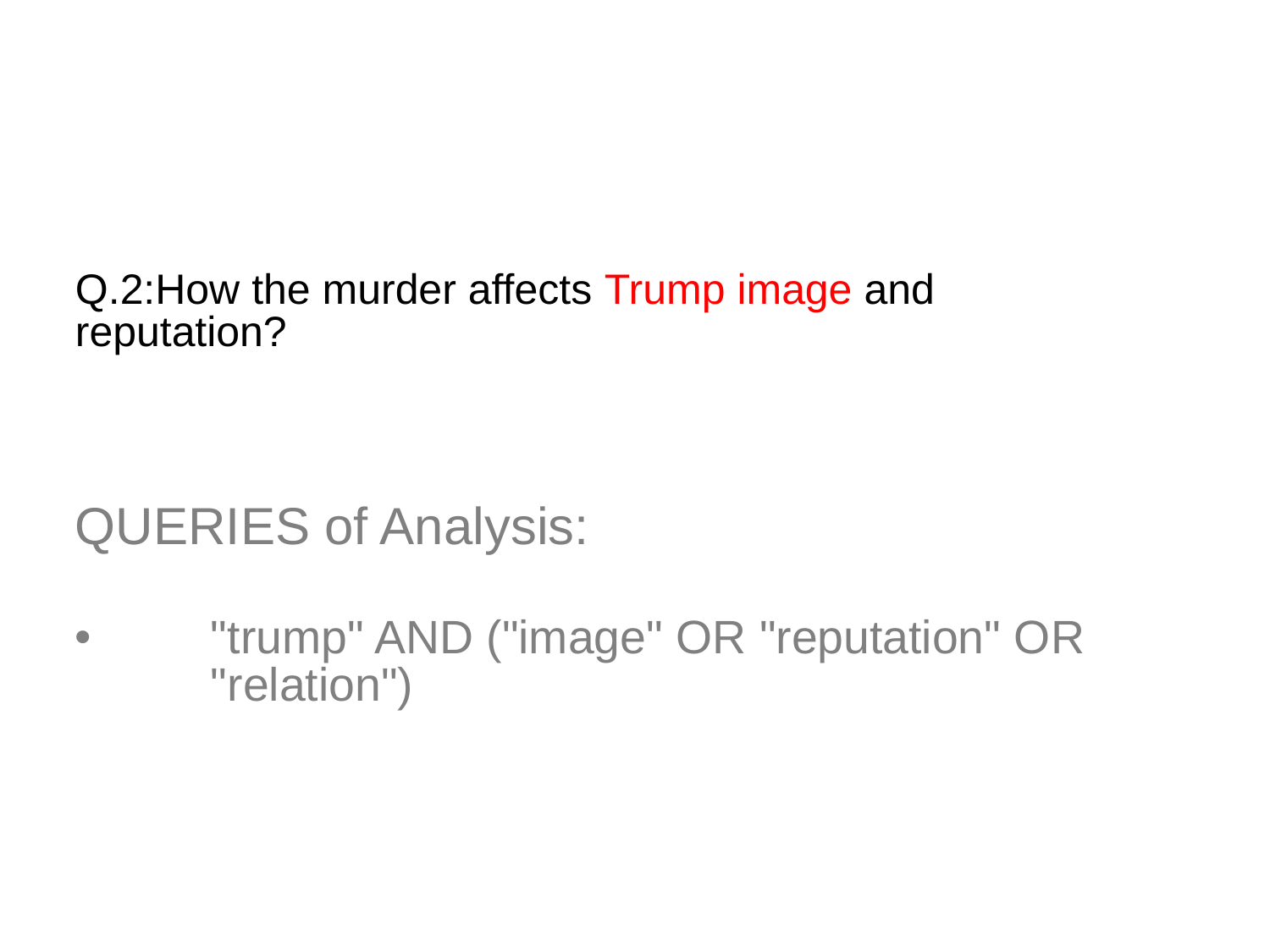

# Q.2:How the murder affects Trump image and reputation?
QUERIES of Analysis:

"trump" AND ("image" OR "reputation" OR "relation")